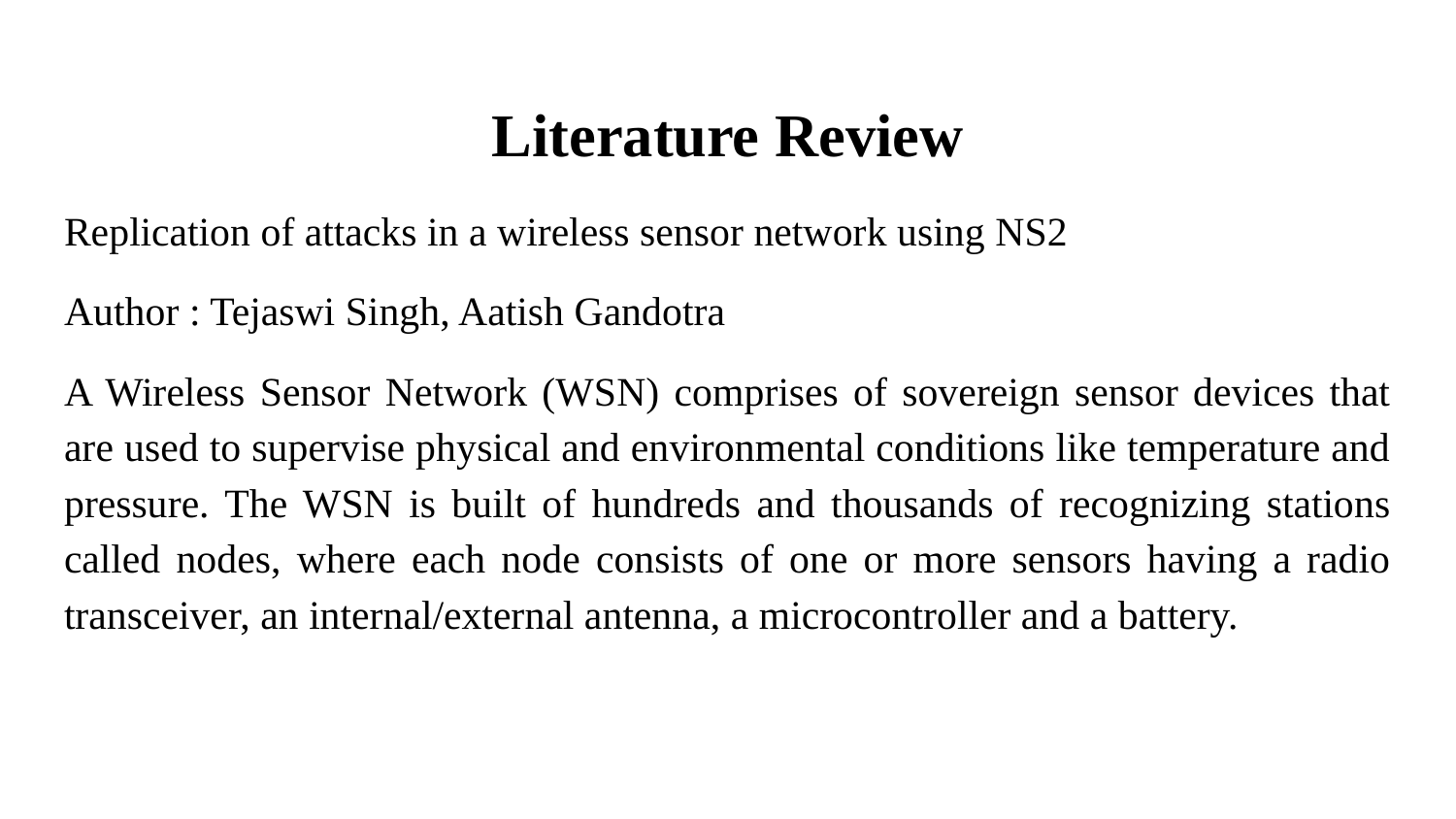

# Literature Review
Replication of attacks in a wireless sensor network using NS2
Author : Tejaswi Singh, Aatish Gandotra
A Wireless Sensor Network (WSN) comprises of sovereign sensor devices that are used to supervise physical and environmental conditions like temperature and pressure. The WSN is built of hundreds and thousands of recognizing stations called nodes, where each node consists of one or more sensors having a radio transceiver, an internal/external antenna, a microcontroller and a battery.